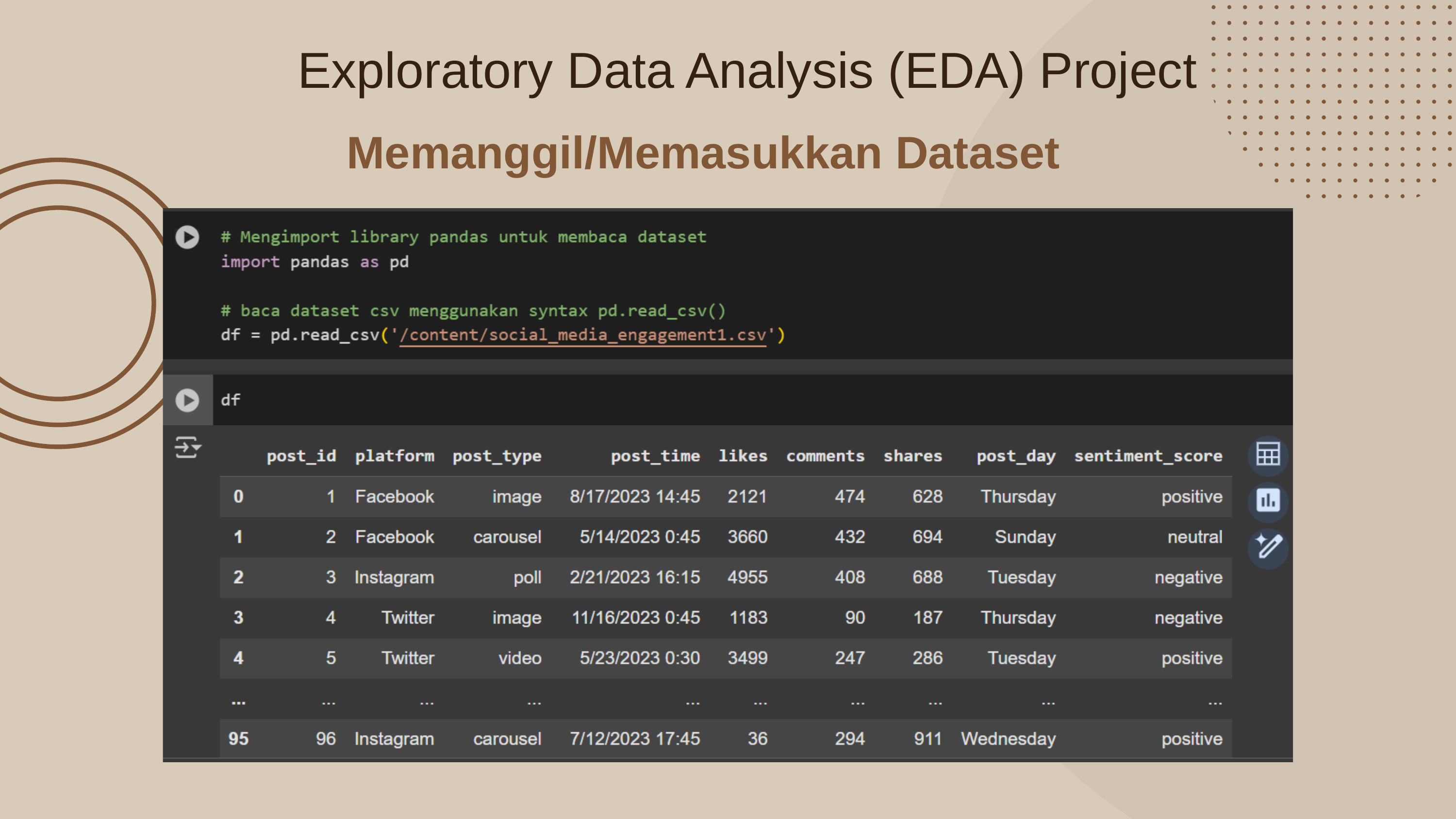

Exploratory Data Analysis (EDA) Project
Memanggil/Memasukkan Dataset